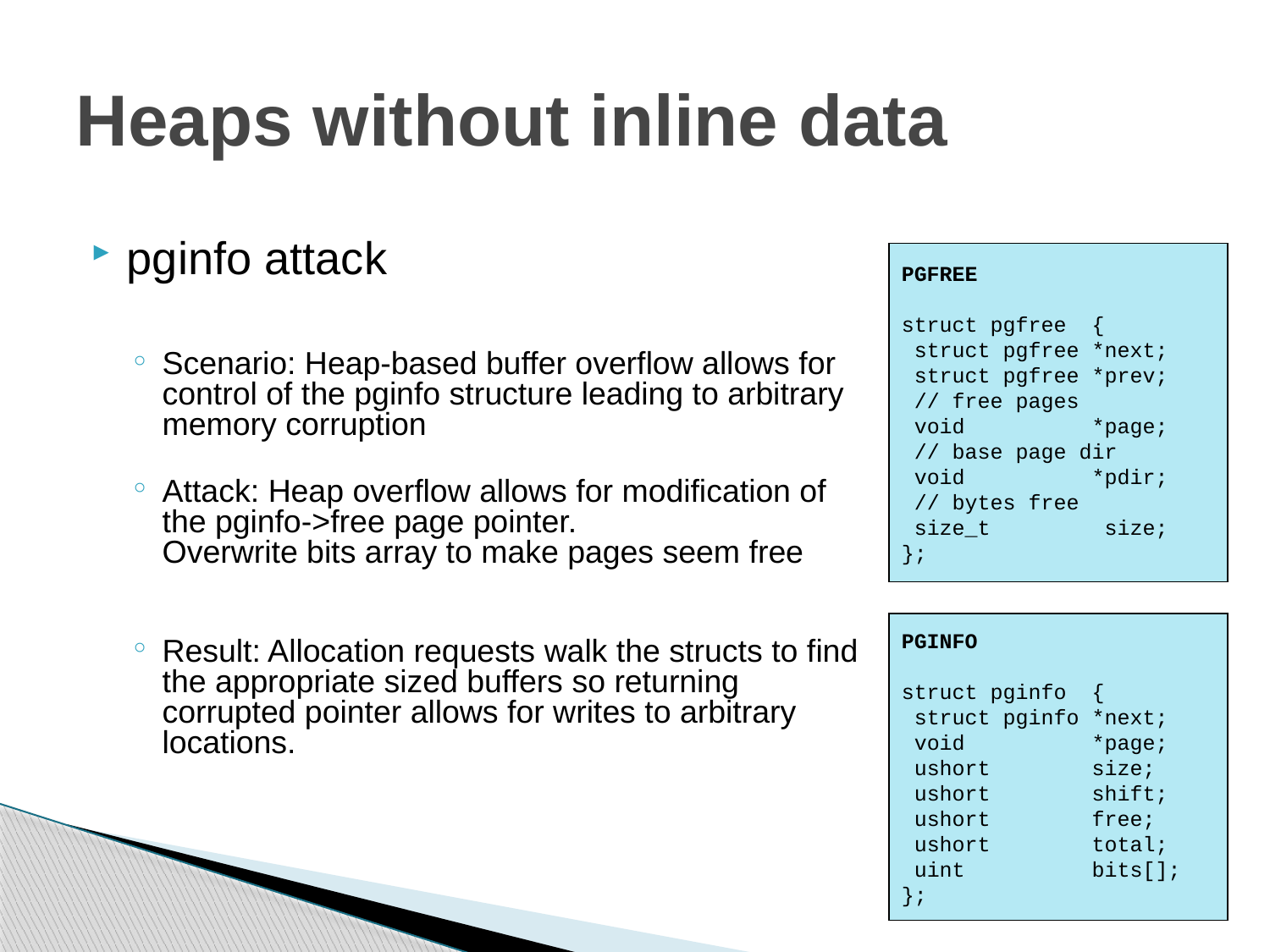

# Heaps without inline data
pginfo attack

Scenario: Heap-based buffer overflow allows for control of the pginfo structure leading to arbitrary memory corruption
Attack: Heap overflow allows for modification of the pginfo->free page pointer.
Overwrite bits array to make pages seem free

Result: Allocation requests walk the structs to find the appropriate sized buffers so returning corrupted pointer allows for writes to arbitrary locations.
PGFREE

struct pgfree  {
 struct pgfree *next;
 struct pgfree *prev;
 // free pages
 void          *page;
 // base page dir
 void          *pdir;
 // bytes free
 size_t         size;
};
PGINFO

struct pginfo  {
 struct pginfo *next;
 void          *page;
 ushort        size;
 ushort        shift;
 ushort        free;
 ushort        total;
 uint          bits[];
};